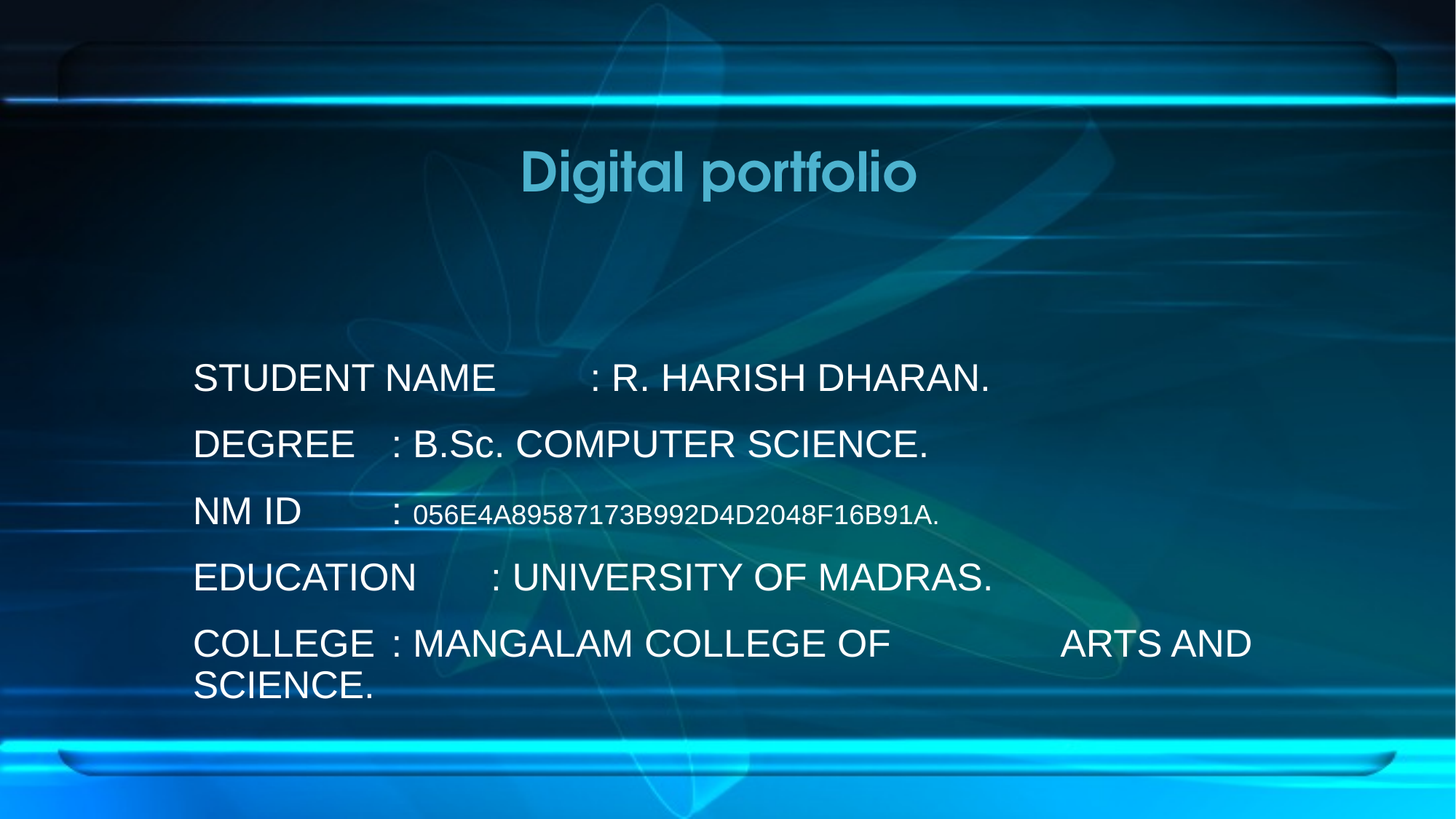

# Digital portfolio

STUDENT NAME		: R. HARISH DHARAN.
DEGREE			: B.Sc. COMPUTER SCIENCE.
NM ID				: 056E4A89587173B992D4D2048F16B91A.
EDUCATION			: UNIVERSITY OF MADRAS.
COLLEGE			: MANGALAM COLLEGE OF 				       ARTS AND SCIENCE.